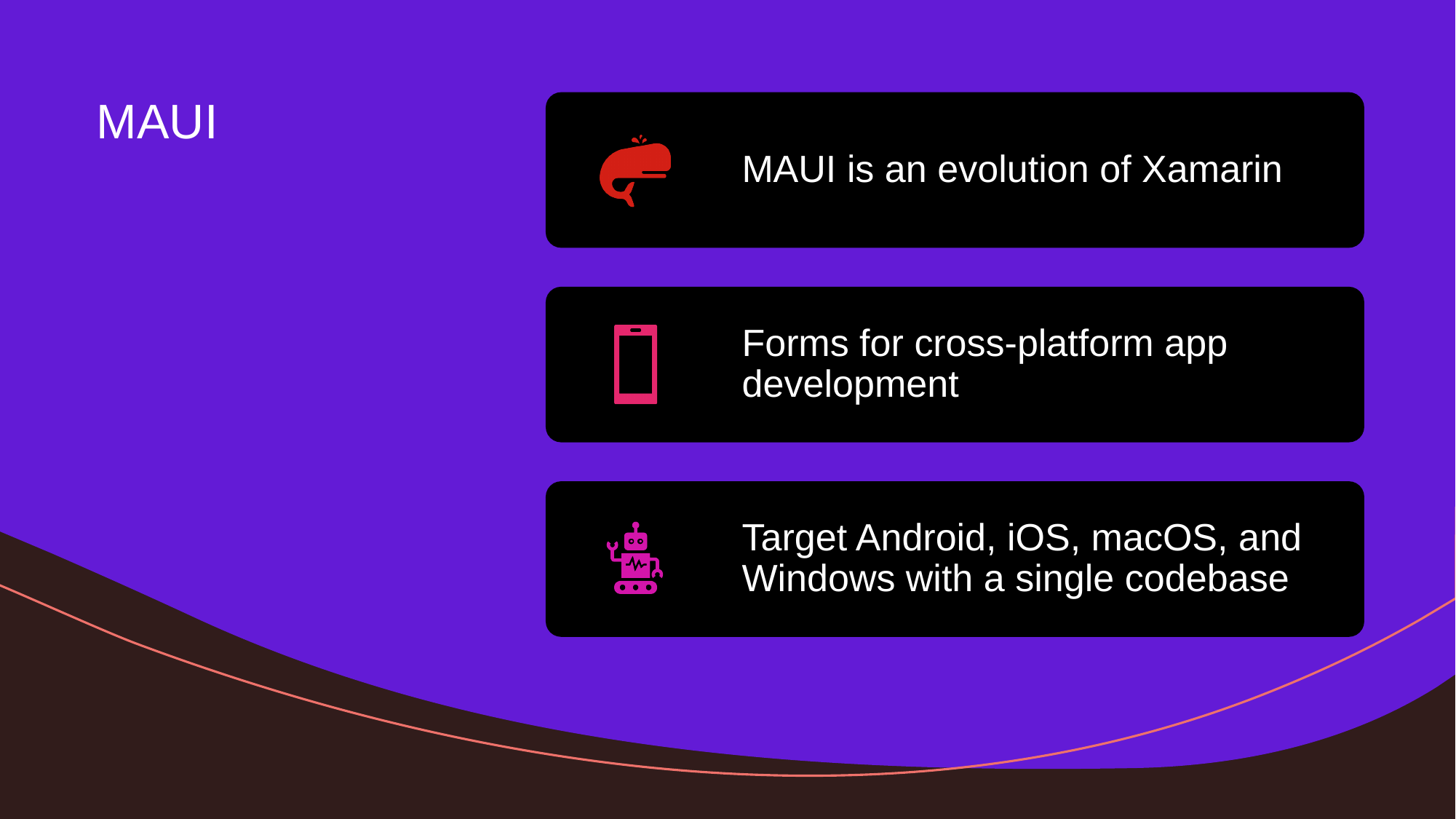

# MAUI
MAUI is an evolution of Xamarin
Forms for cross-platform app development
Target Android, iOS, macOS, and Windows with a single codebase